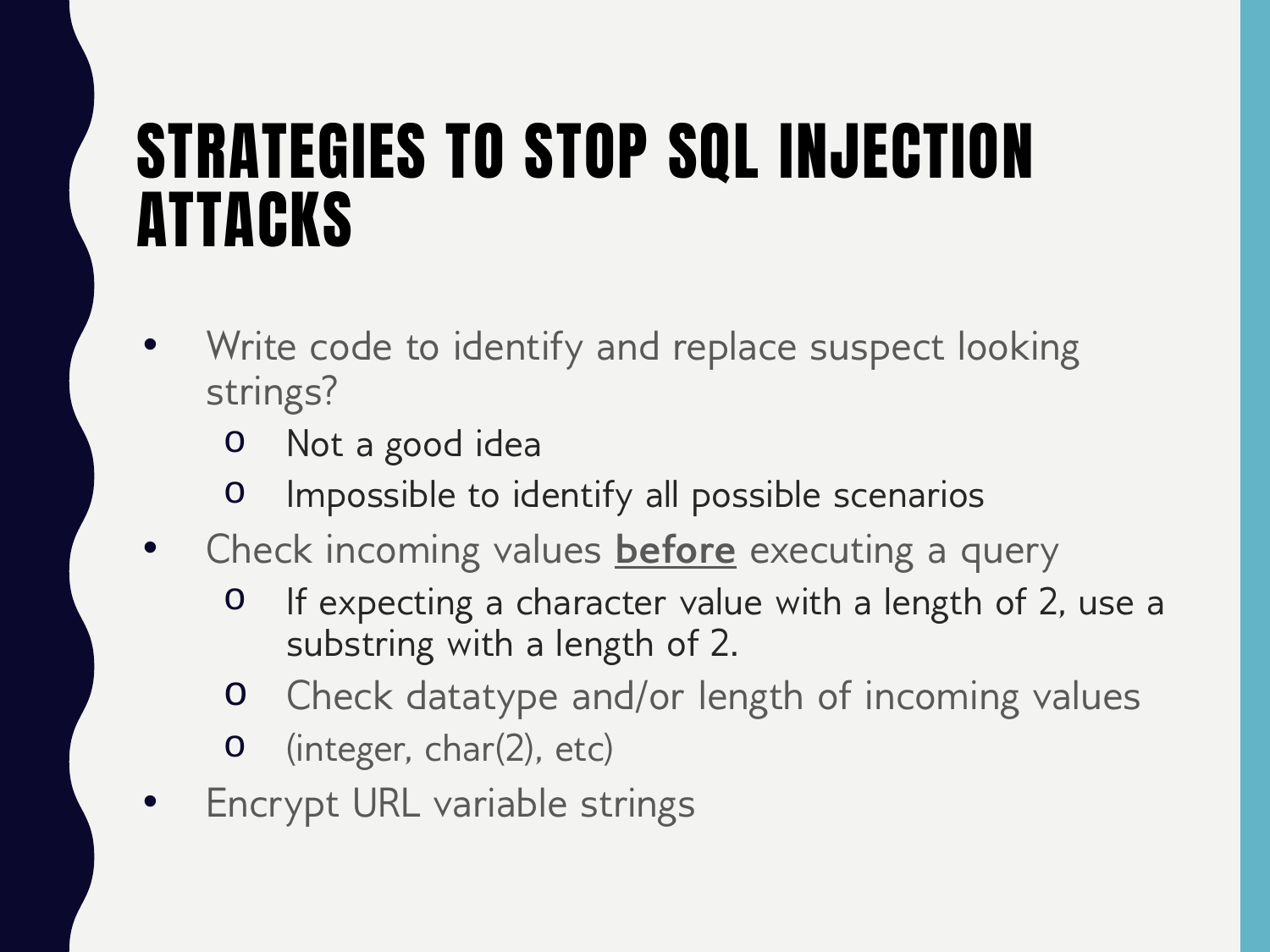

# STRATEGIES TO STOP SQL INJECTION ATTACKS
Write code to identify and replace suspect looking strings?
Not a good idea
Impossible to identify all possible scenarios
Check incoming values before executing a query
If expecting a character value with a length of 2, use a substring with a length of 2.
Check datatype and/or length of incoming values
(integer, char(2), etc)
Encrypt URL variable strings